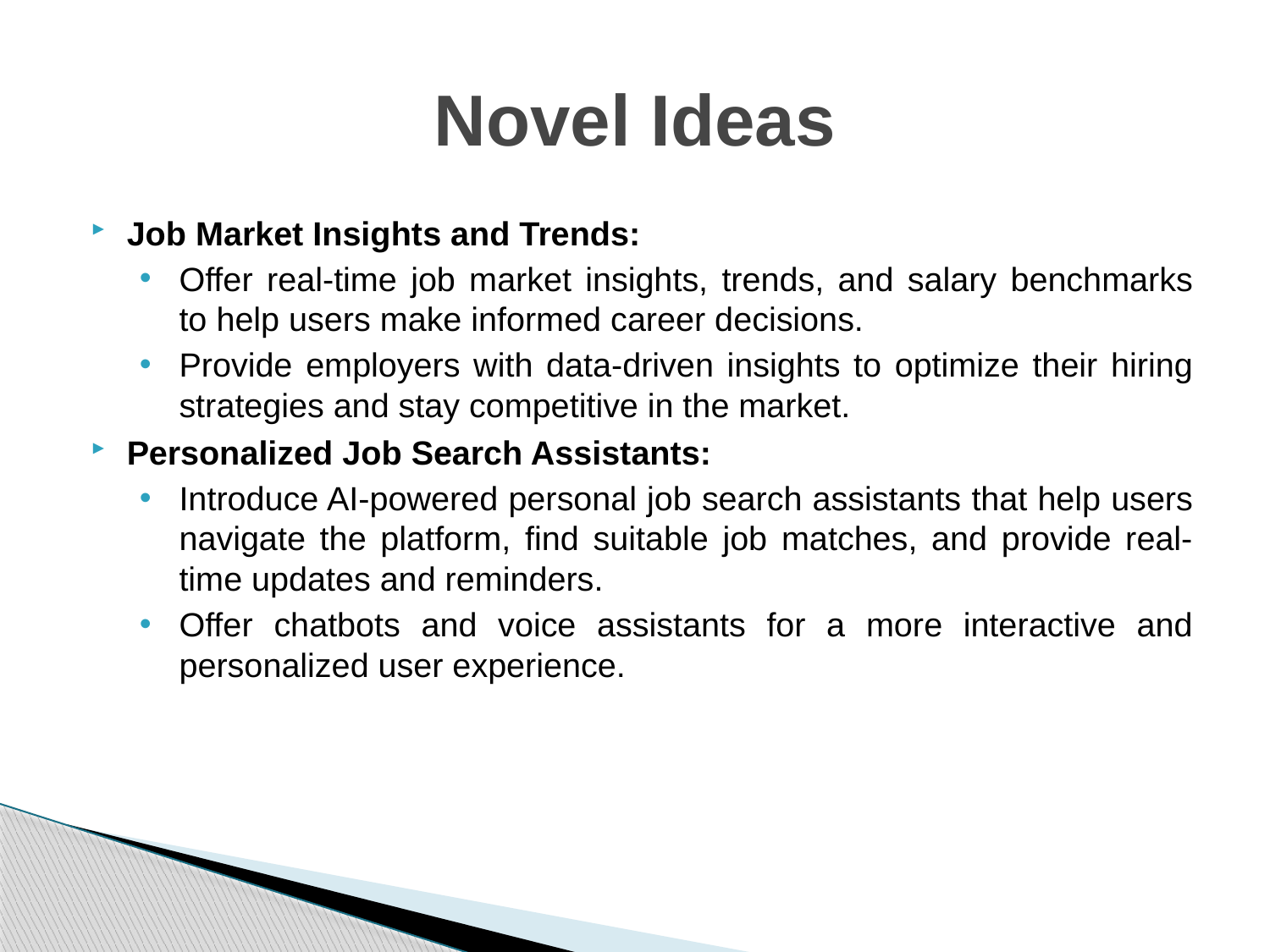

# Novel Ideas
Job Market Insights and Trends:
Offer real-time job market insights, trends, and salary benchmarks to help users make informed career decisions.
Provide employers with data-driven insights to optimize their hiring strategies and stay competitive in the market.
Personalized Job Search Assistants:
Introduce AI-powered personal job search assistants that help users navigate the platform, find suitable job matches, and provide real-time updates and reminders.
Offer chatbots and voice assistants for a more interactive and personalized user experience.